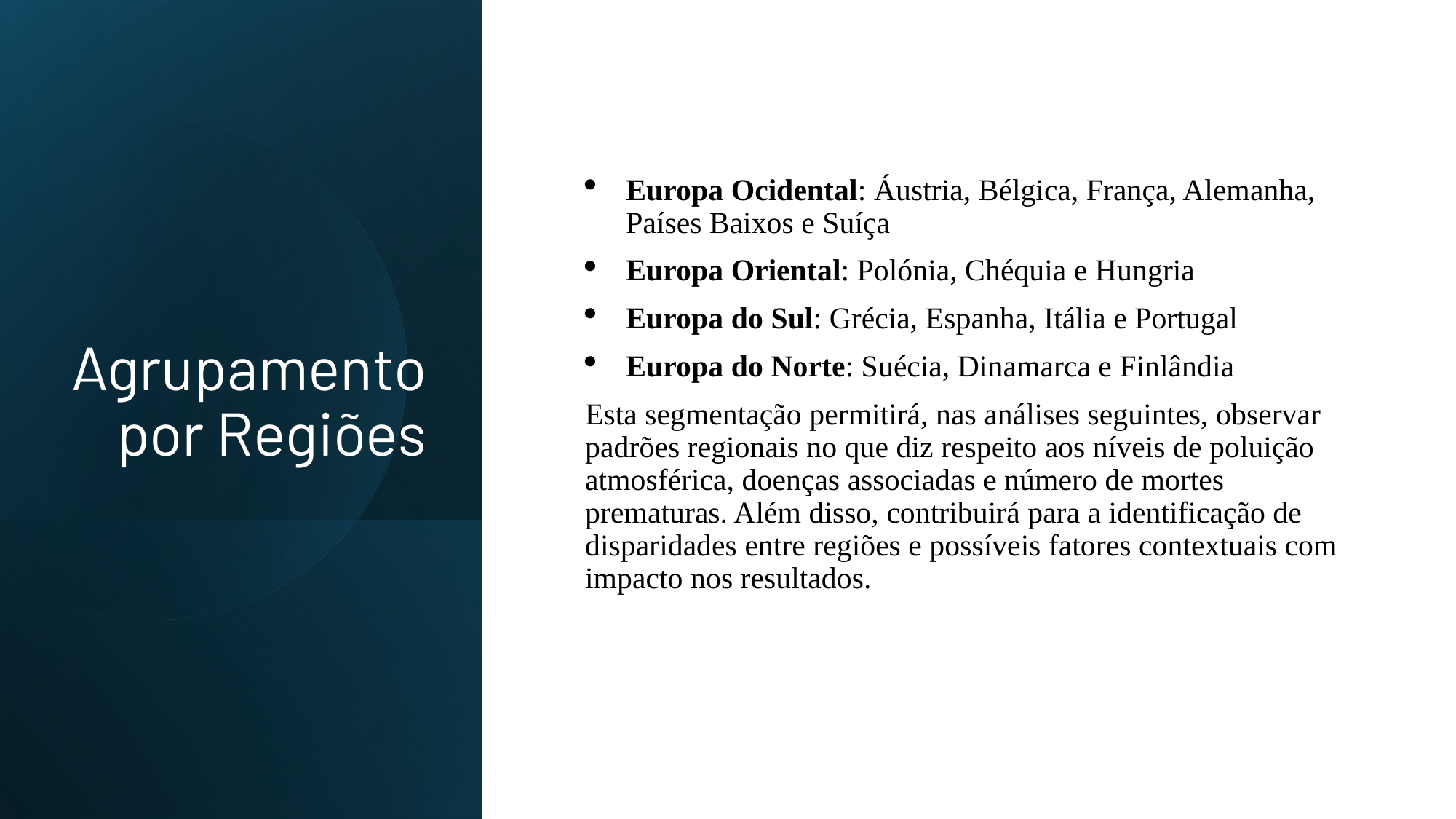

# Agrupamento por Regiões
Europa Ocidental: Áustria, Bélgica, França, Alemanha, Países Baixos e Suíça
Europa Oriental: Polónia, Chéquia e Hungria
Europa do Sul: Grécia, Espanha, Itália e Portugal
Europa do Norte: Suécia, Dinamarca e Finlândia
Esta segmentação permitirá, nas análises seguintes, observar padrões regionais no que diz respeito aos níveis de poluição atmosférica, doenças associadas e número de mortes prematuras. Além disso, contribuirá para a identificação de disparidades entre regiões e possíveis fatores contextuais com impacto nos resultados.